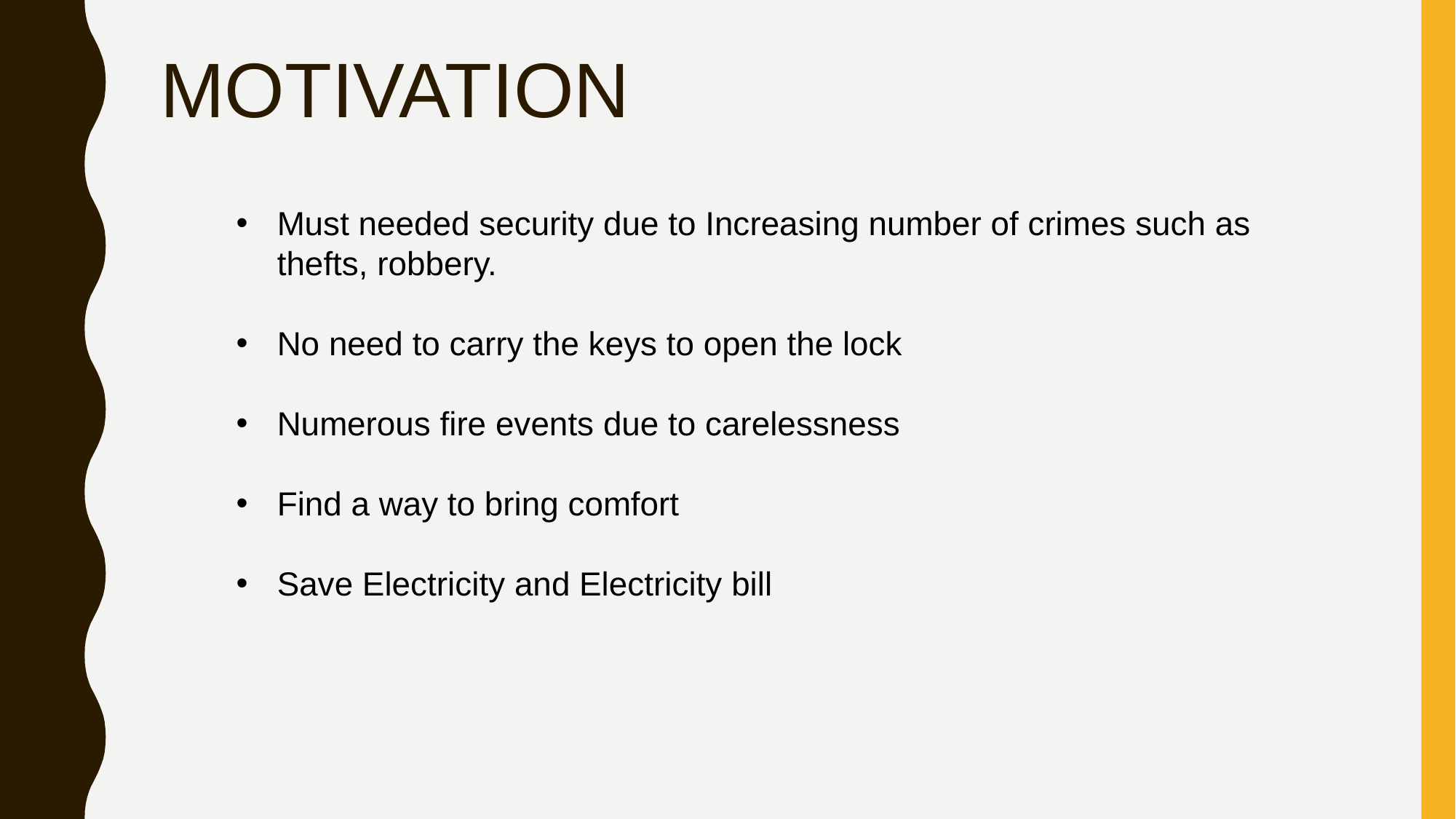

# MOTIVATION
Must needed security due to Increasing number of crimes such as thefts, robbery.

No need to carry the keys to open the lock

Numerous fire events due to carelessness

Find a way to bring comfort

Save Electricity and Electricity bill